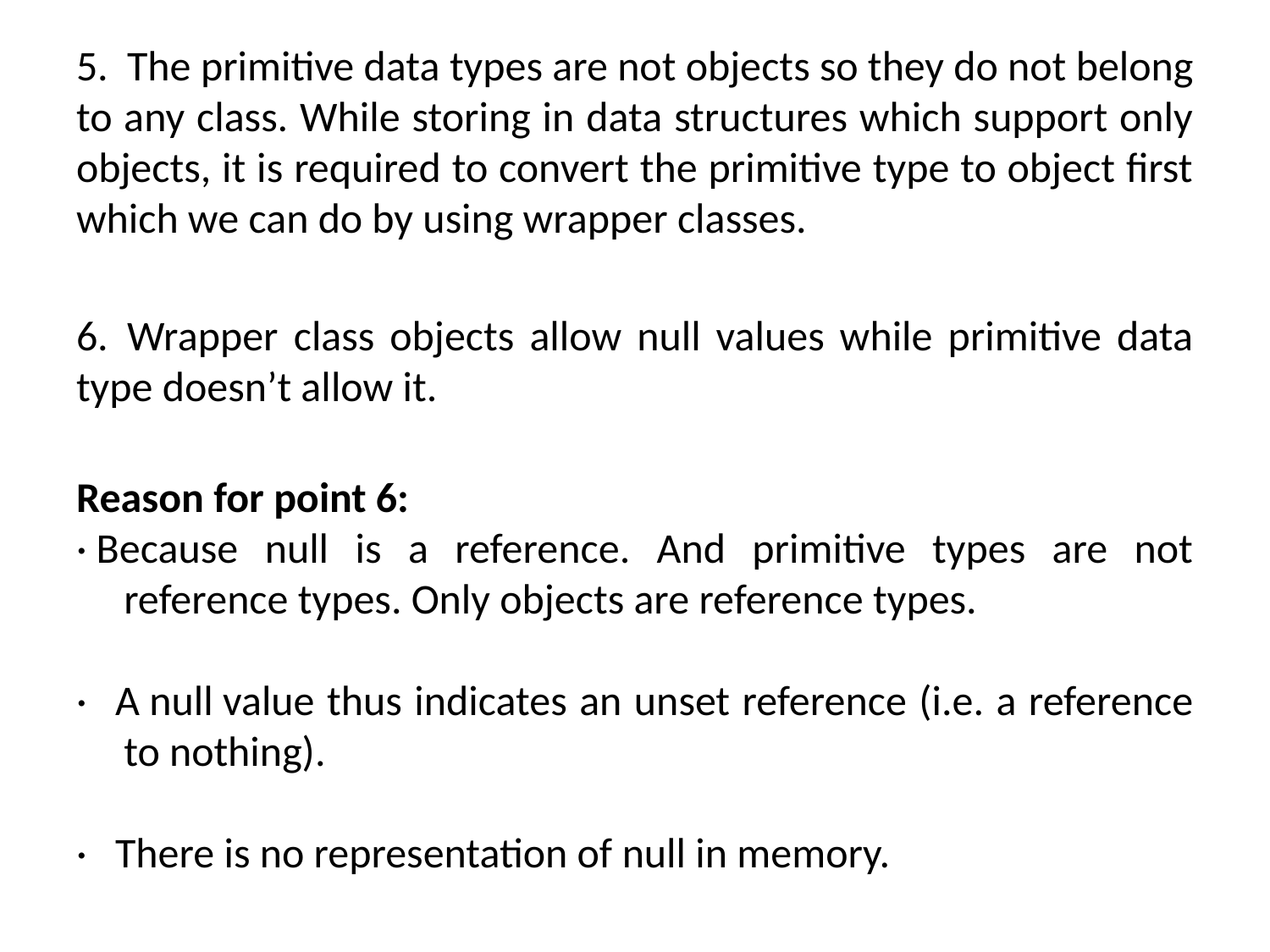

5.  The primitive data types are not objects so they do not belong to any class. While storing in data structures which support only objects, it is required to convert the primitive type to object first which we can do by using wrapper classes.

6.  Wrapper class objects allow null values while primitive data type doesn’t allow it.

Reason for point 6:
· Because null is a reference. And primitive types are not reference types. Only objects are reference types.

·   A null value thus indicates an unset reference (i.e. a reference to nothing).

·   There is no representation of null in memory.